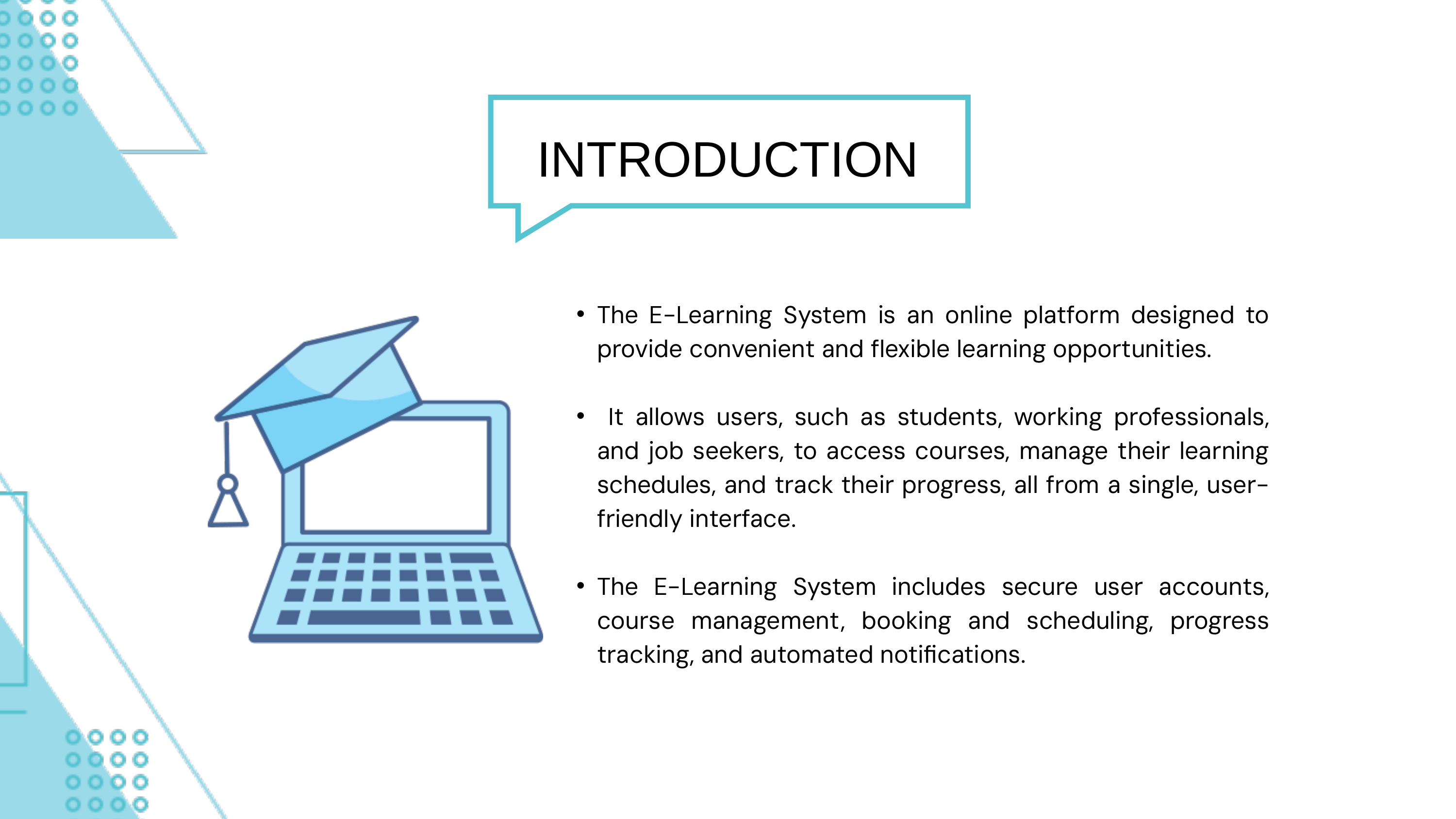

INTRODUCTION
The E-Learning System is an online platform designed to provide convenient and flexible learning opportunities.

 It allows users, such as students, working professionals, and job seekers, to access courses, manage their learning schedules, and track their progress, all from a single, user-friendly interface.

The E-Learning System includes secure user accounts, course management, booking and scheduling, progress tracking, and automated notifications.